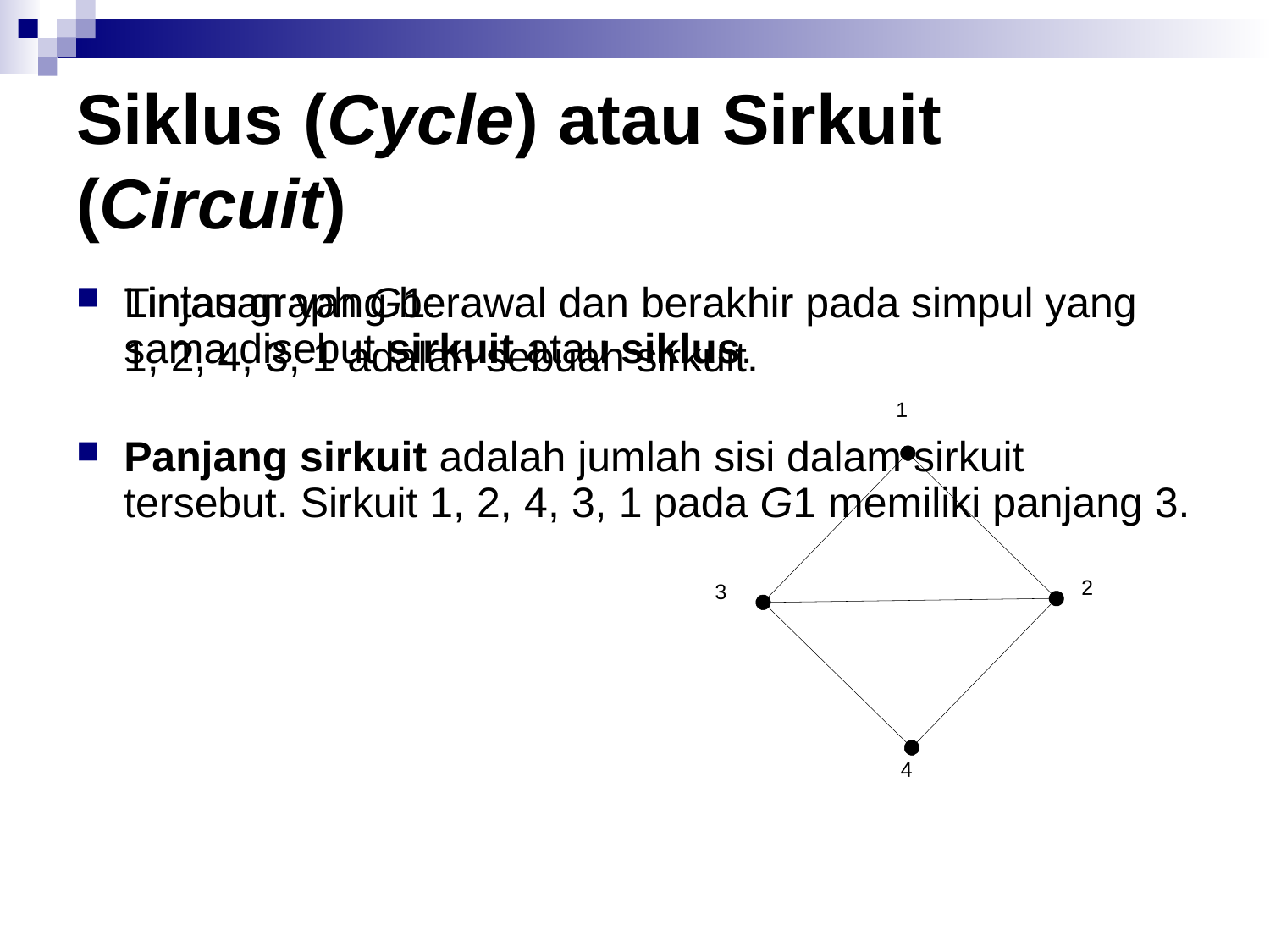

# Siklus (Cycle) atau Sirkuit (Circuit)
Lintasan yang berawal dan berakhir pada simpul yang sama disebut sirkuit atau siklus.

Panjang sirkuit adalah jumlah sisi dalam sirkuit tersebut. Sirkuit 1, 2, 4, 3, 1 pada G1 memiliki panjang 3.
Tinjau graph G1:
    1, 2, 4, 3, 1 adalah sebuah sirkuit.
1

2
3

4